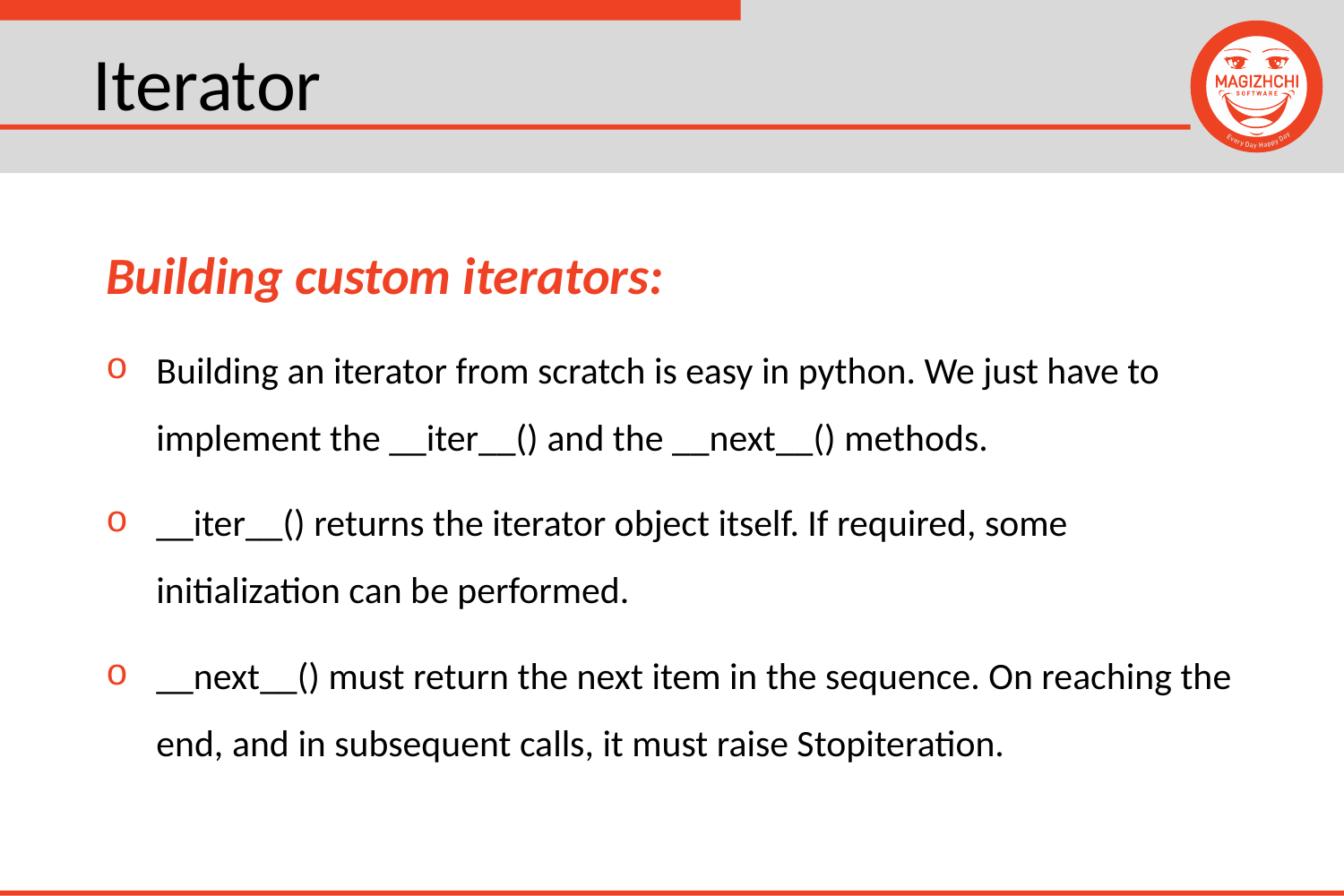

# Iterator
Building custom iterators:
Building an iterator from scratch is easy in python. We just have to implement the __iter__() and the __next__() methods.
__iter__() returns the iterator object itself. If required, some initialization can be performed.
__next__() must return the next item in the sequence. On reaching the end, and in subsequent calls, it must raise Stopiteration.